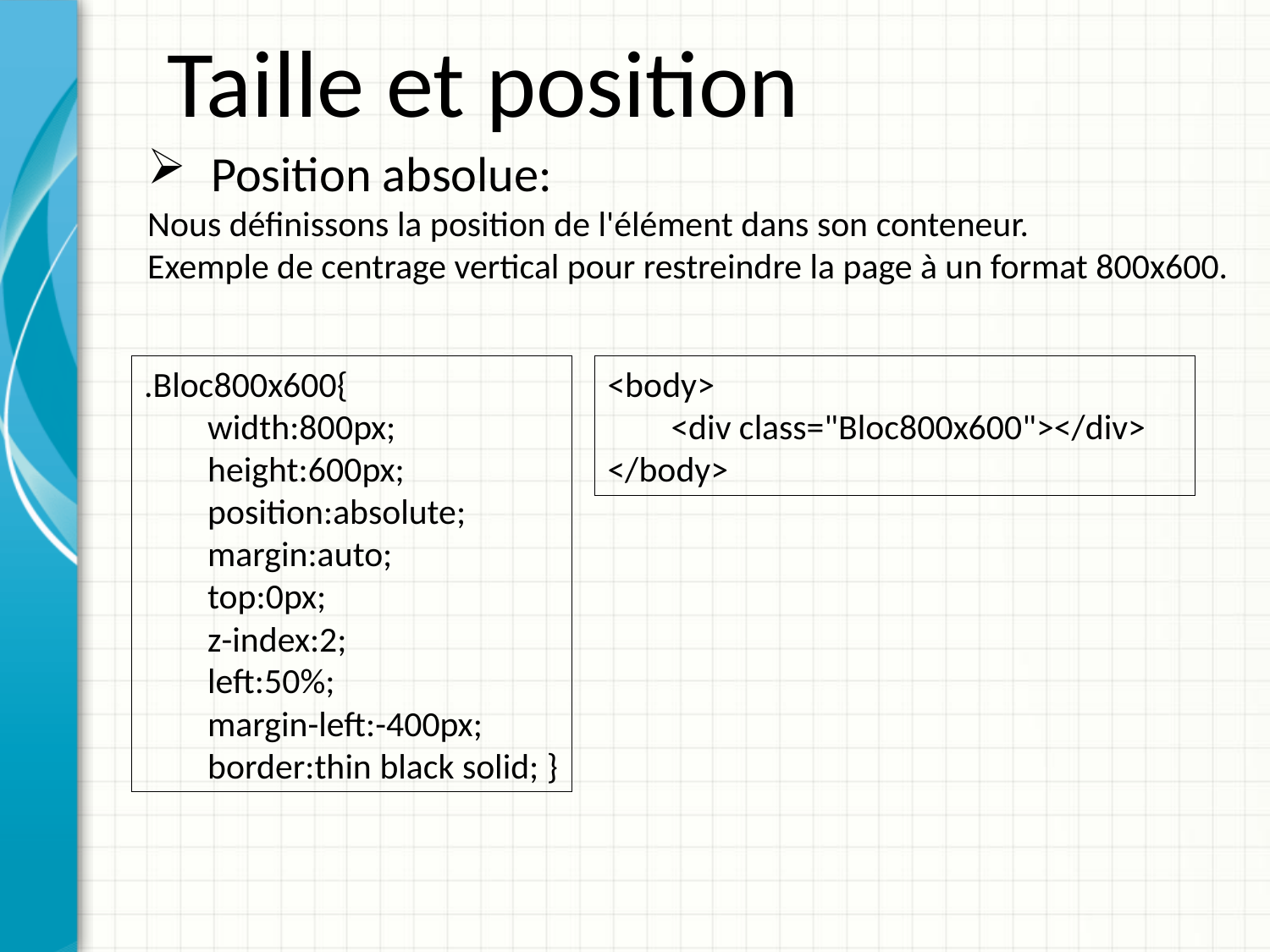

Taille et position
Position absolue:
Nous définissons la position de l'élément dans son conteneur.
Exemple de centrage vertical pour restreindre la page à un format 800x600.
.Bloc800x600{
width:800px;
height:600px;
position:absolute;
margin:auto;
top:0px;
z-index:2;
left:50%;
margin-left:-400px;
border:thin black solid; }
<body>
<div class="Bloc800x600"></div>
</body>